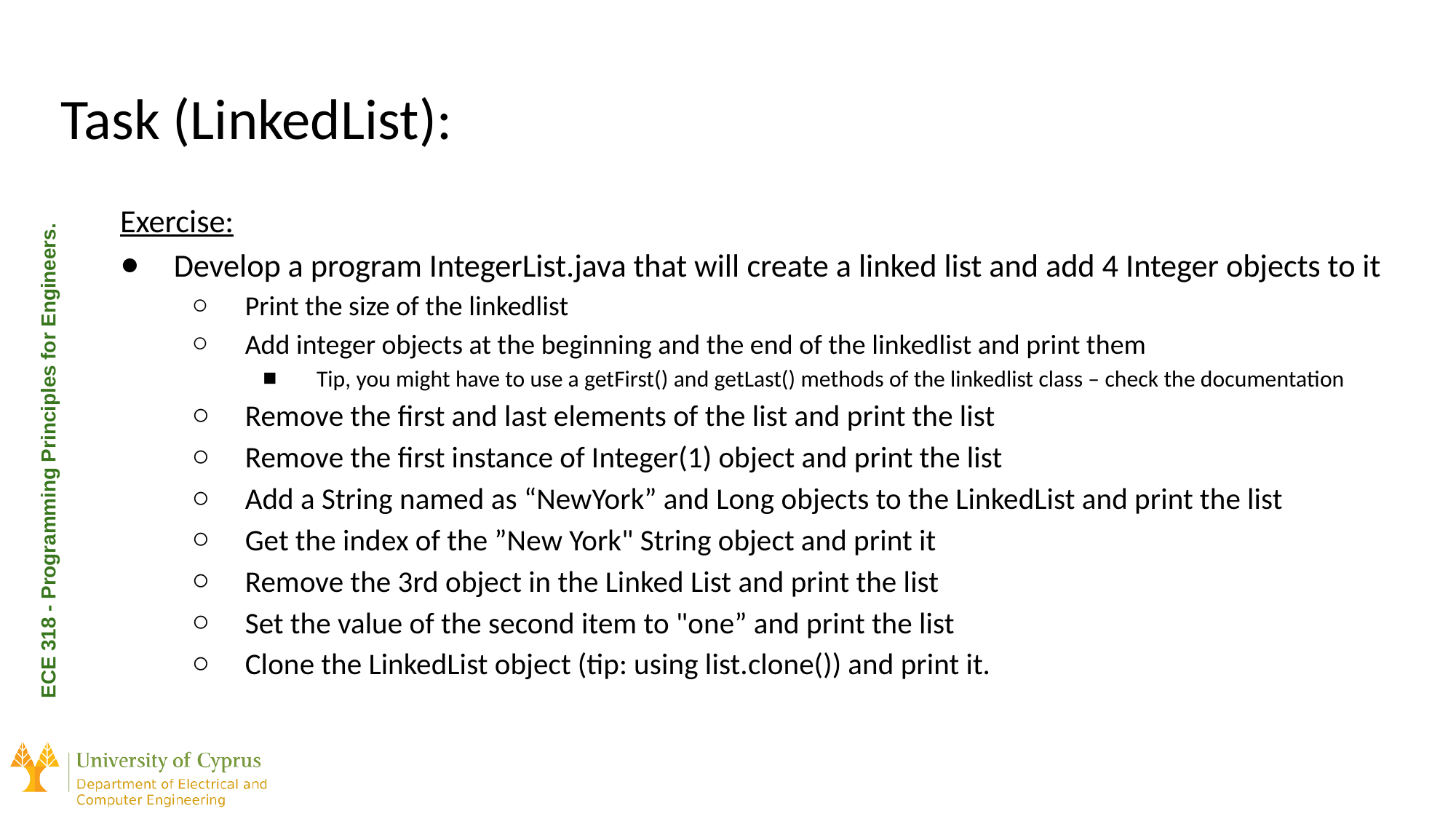

# Task (LinkedList):
Exercise:
Develop a program IntegerList.java that will create a linked list and add 4 Integer objects to it
Print the size of the linkedlist
Add integer objects at the beginning and the end of the linkedlist and print them
Tip, you might have to use a getFirst() and getLast() methods of the linkedlist class – check the documentation
Remove the first and last elements of the list and print the list
Remove the first instance of Integer(1) object and print the list
Add a String named as “NewYork” and Long objects to the LinkedList and print the list
Get the index of the ”New York" String object and print it
Remove the 3rd object in the Linked List and print the list
Set the value of the second item to "one” and print the list
Clone the LinkedList object (tip: using list.clone()) and print it.